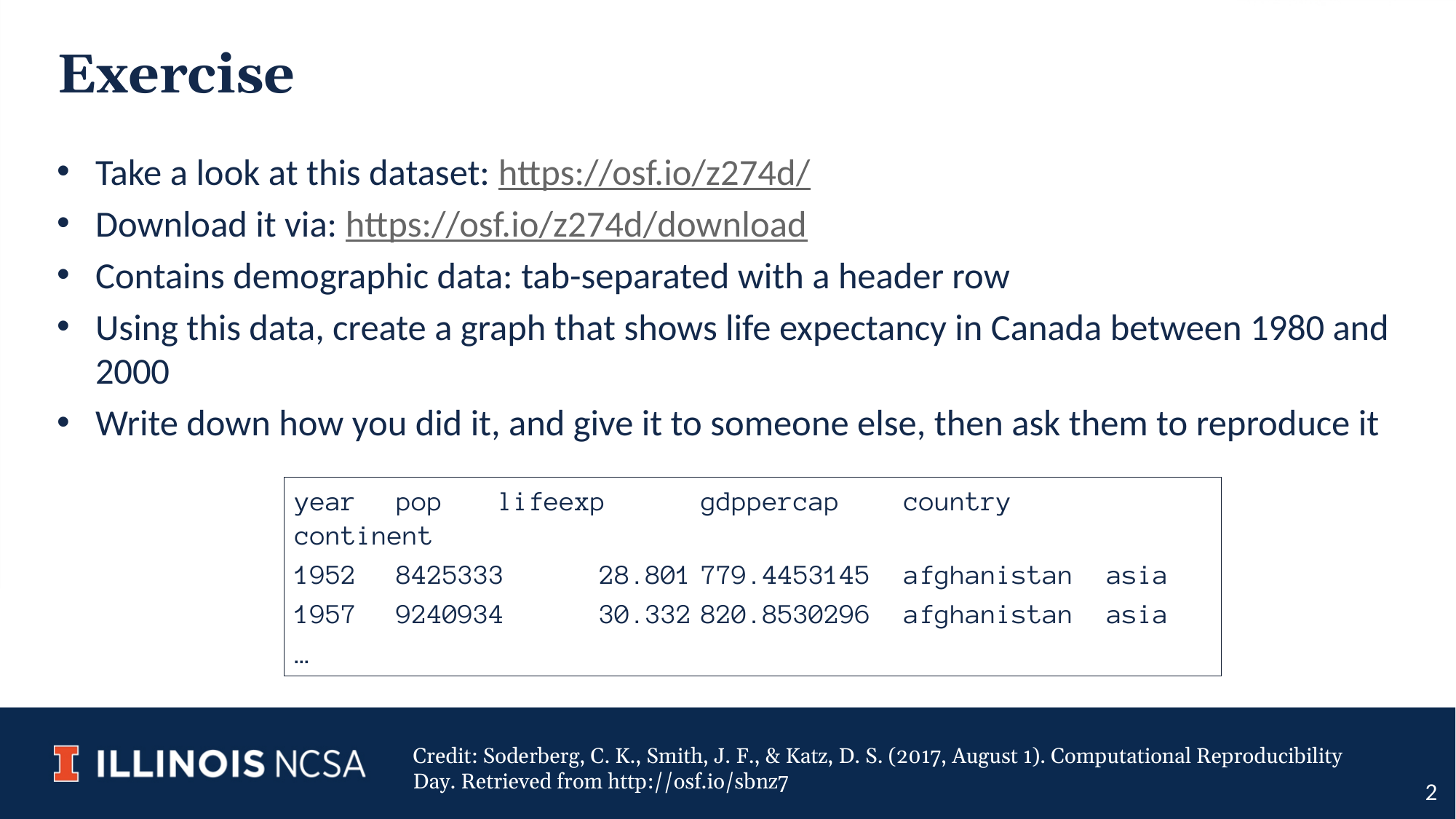

# Exercise
Take a look at this dataset: https://osf.io/z274d/
Download it via: https://osf.io/z274d/download
Contains demographic data: tab-separated with a header row
Using this data, create a graph that shows life expectancy in Canada between 1980 and 2000
Write down how you did it, and give it to someone else, then ask them to reproduce it

year	pop	lifeexp	gdppercap	country	continent
1952	8425333	28.801	779.4453145	afghanistan	asia
1957	9240934	30.332	820.8530296	afghanistan	asia
…
Credit: Soderberg, C. K., Smith, J. F., & Katz, D. S. (2017, August 1). Computational Reproducibility Day. Retrieved from http://osf.io/sbnz7